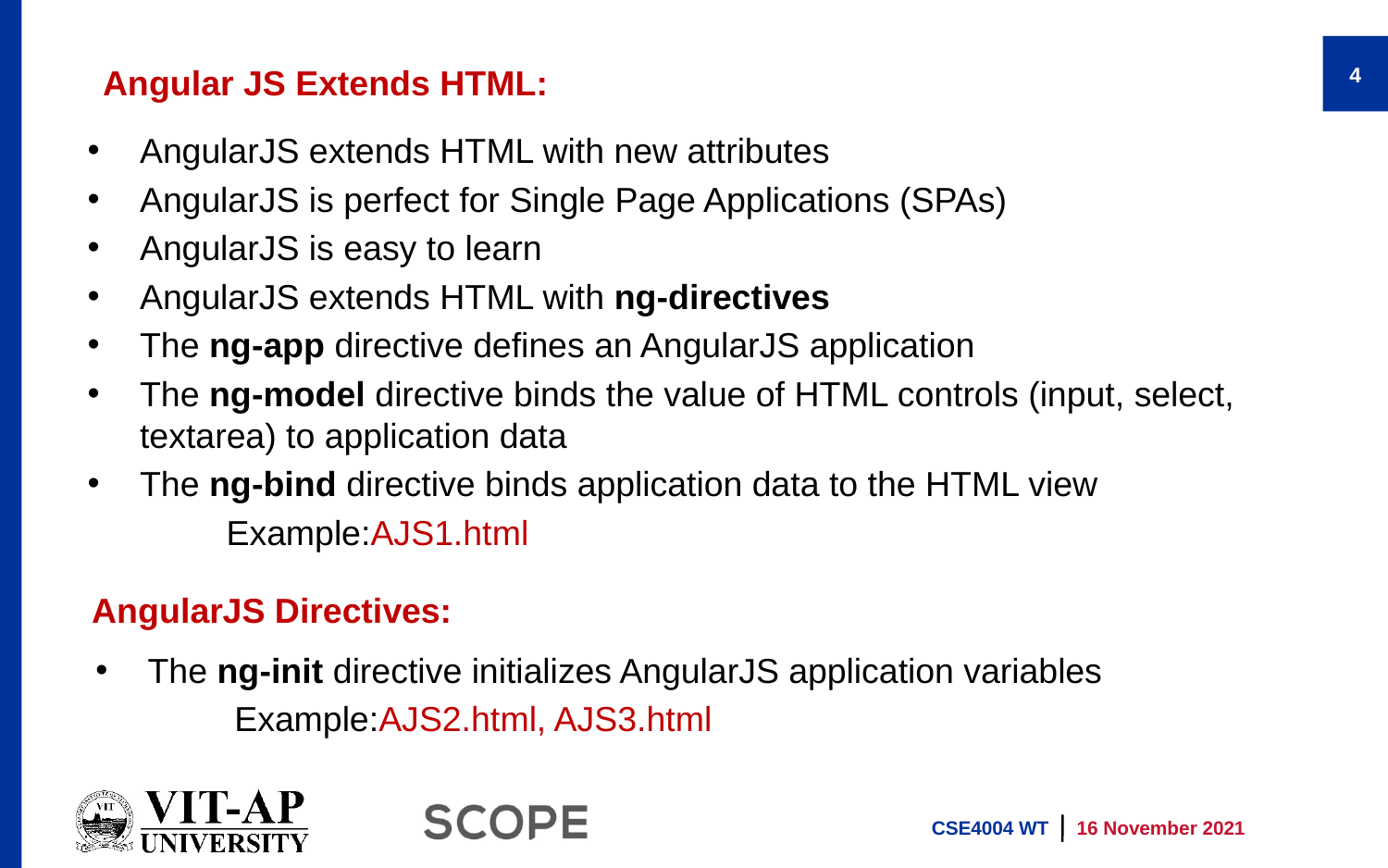

4
Angular JS Extends HTML:
AngularJS extends HTML with new attributes
AngularJS is perfect for Single Page Applications (SPAs)
AngularJS is easy to learn
AngularJS extends HTML with ng-directives
The ng-app directive defines an AngularJS application
The ng-model directive binds the value of HTML controls (input, select, textarea) to application data
The ng-bind directive binds application data to the HTML view
	Example:AJS1.html

AngularJS Directives:
The ng-init directive initializes AngularJS application variables
	Example:AJS2.html, AJS3.html

CSE4004 WT
16 November 2021